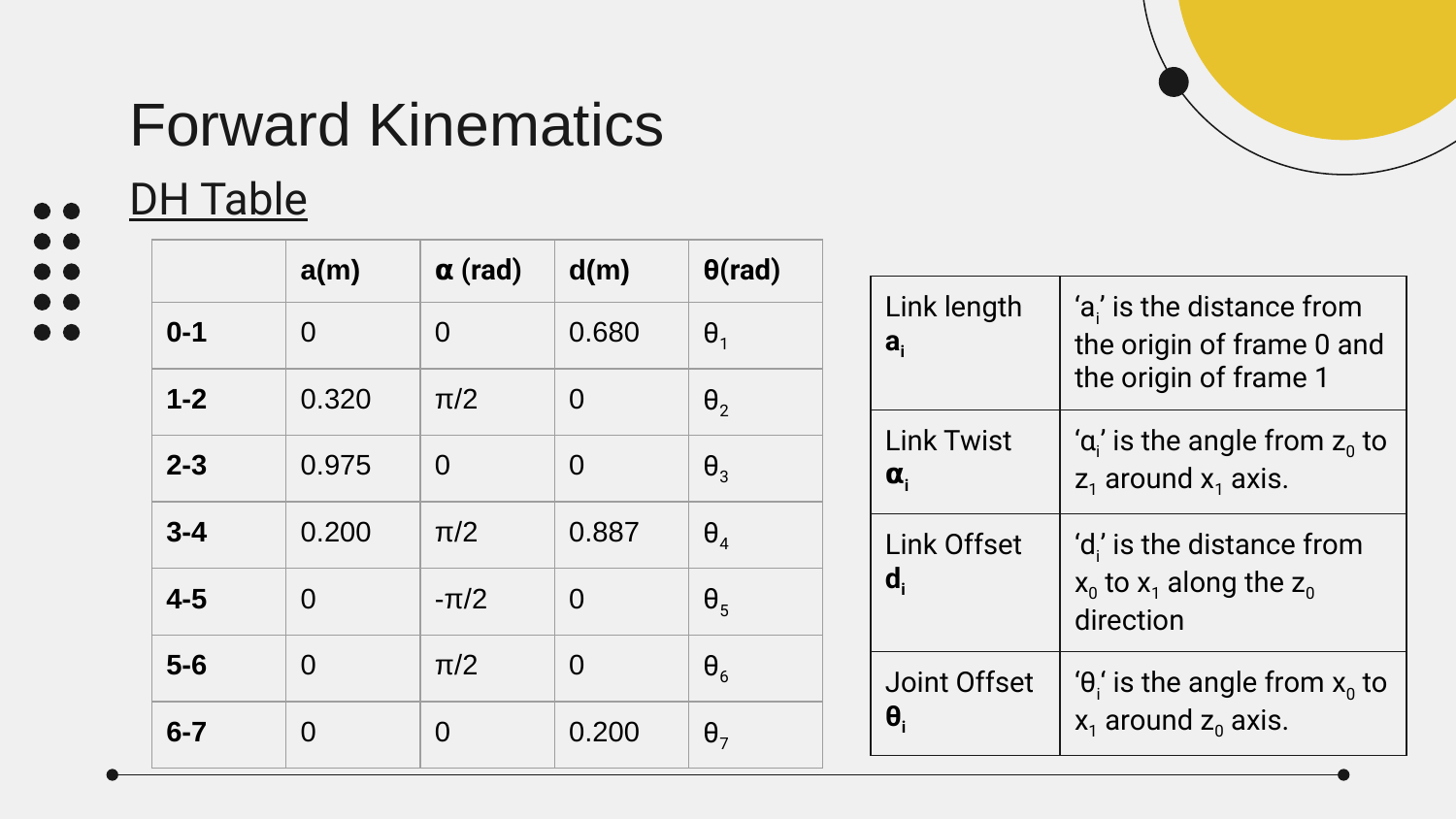

# Forward Kinematics
DH Table

|  | a(m) | ⍺ (rad) | d(m) | θ(rad) |
| --- | --- | --- | --- | --- |
| 0-1 | 0 | 0 | 0.680 | θ1 |
| 1-2 | 0.320 | π/2 | 0 | θ2 |
| 2-3 | 0.975 | 0 | 0 | θ3 |
| 3-4 | 0.200 | π/2 | 0.887 | θ4 |
| 4-5 | 0 | -π/2 | 0 | θ5 |
| 5-6 | 0 | π/2 | 0 | θ6 |
| 6-7 | 0 | 0 | 0.200 | θ7 |
| Link length ai | ‘ai’ is the distance from the origin of frame 0 and the origin of frame 1 |
| --- | --- |
| Link Twist ⍺i | ‘αi’ is the angle from z0 to z1 around x1 axis. |
| Link Offset di | ‘di’ is the distance from x0 to x1 along the z0 direction |
| Joint Offset θi | ‘θi‘ is the angle from x0 to x1 around z0 axis. |